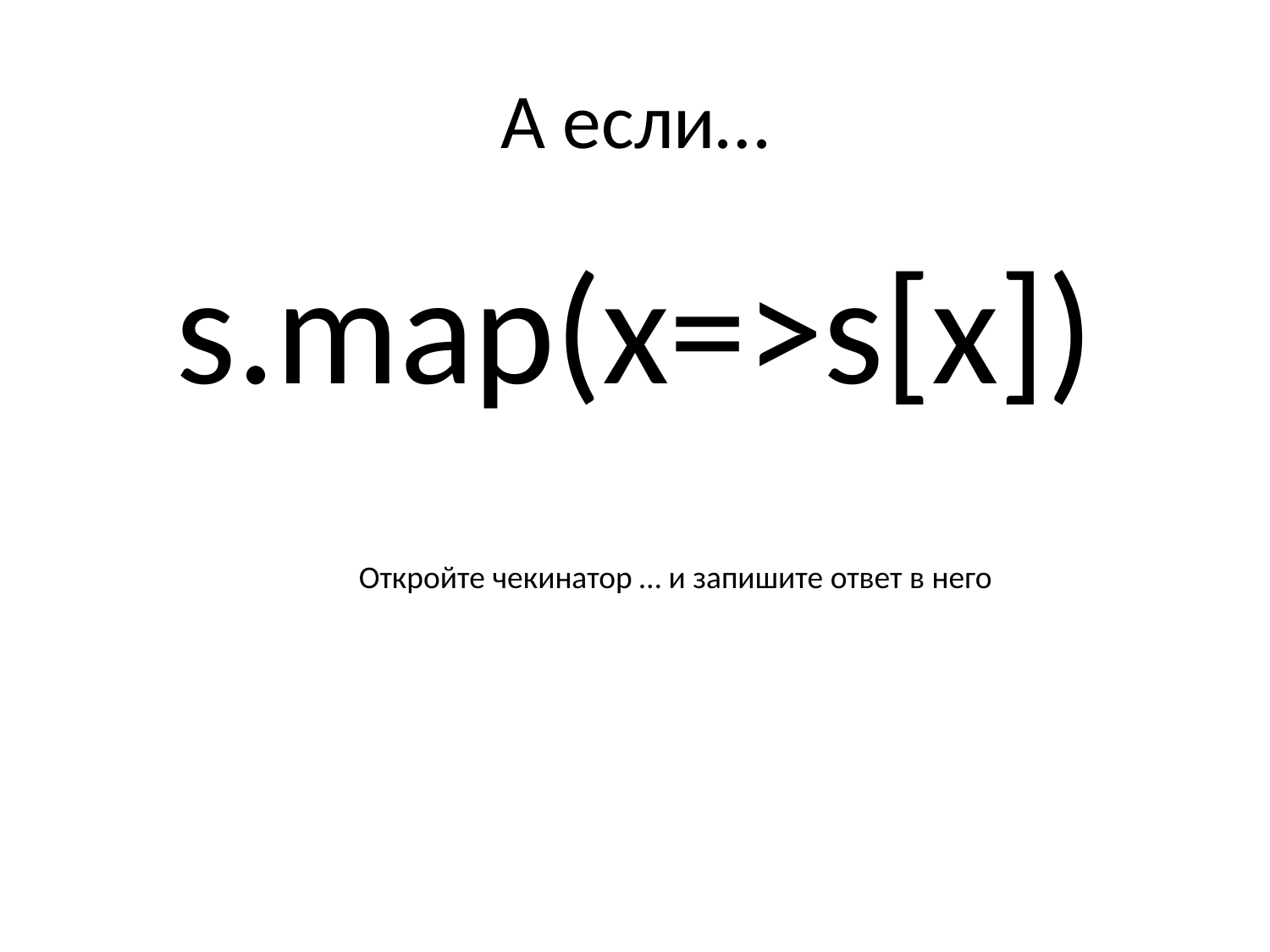

# А если…
s.map(x=>s[x])
Откройте чекинатор … и запишите ответ в него